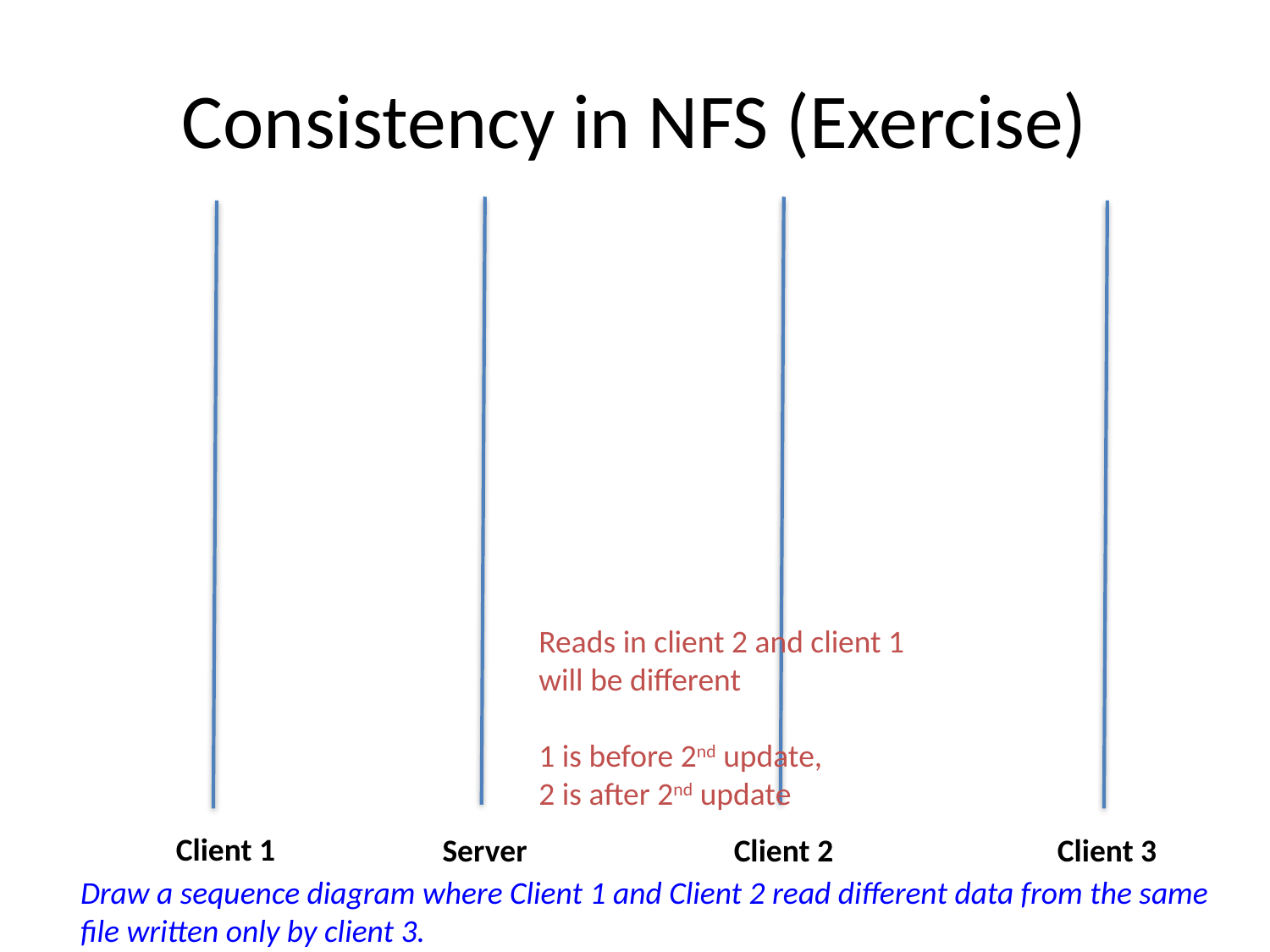

# Consistency in NFS (Exercise)
Reads in client 2 and client 1 will be different

1 is before 2nd update,
2 is after 2nd update
Client 1
Server
Client 2
Client 3
Draw a sequence diagram where Client 1 and Client 2 read different data from the same
file written only by client 3.